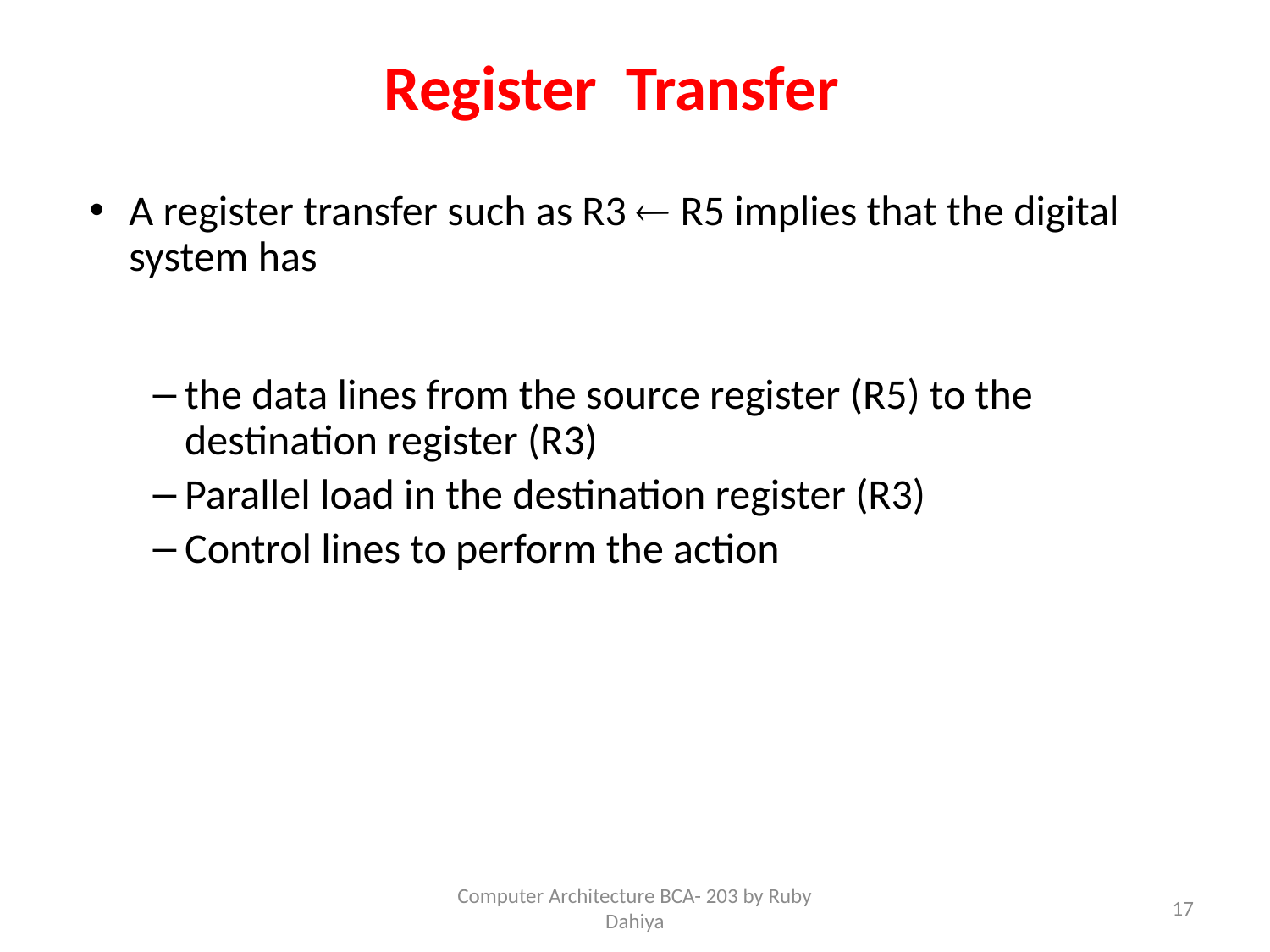

Register  Transfer
A register transfer such as R3 ← R5 implies that the digital system has

the data lines from the source register (R5) to the destination register (R3)
Parallel load in the destination register (R3)
Control lines to perform the action
Computer Architecture BCA- 203 by Ruby Dahiya
17